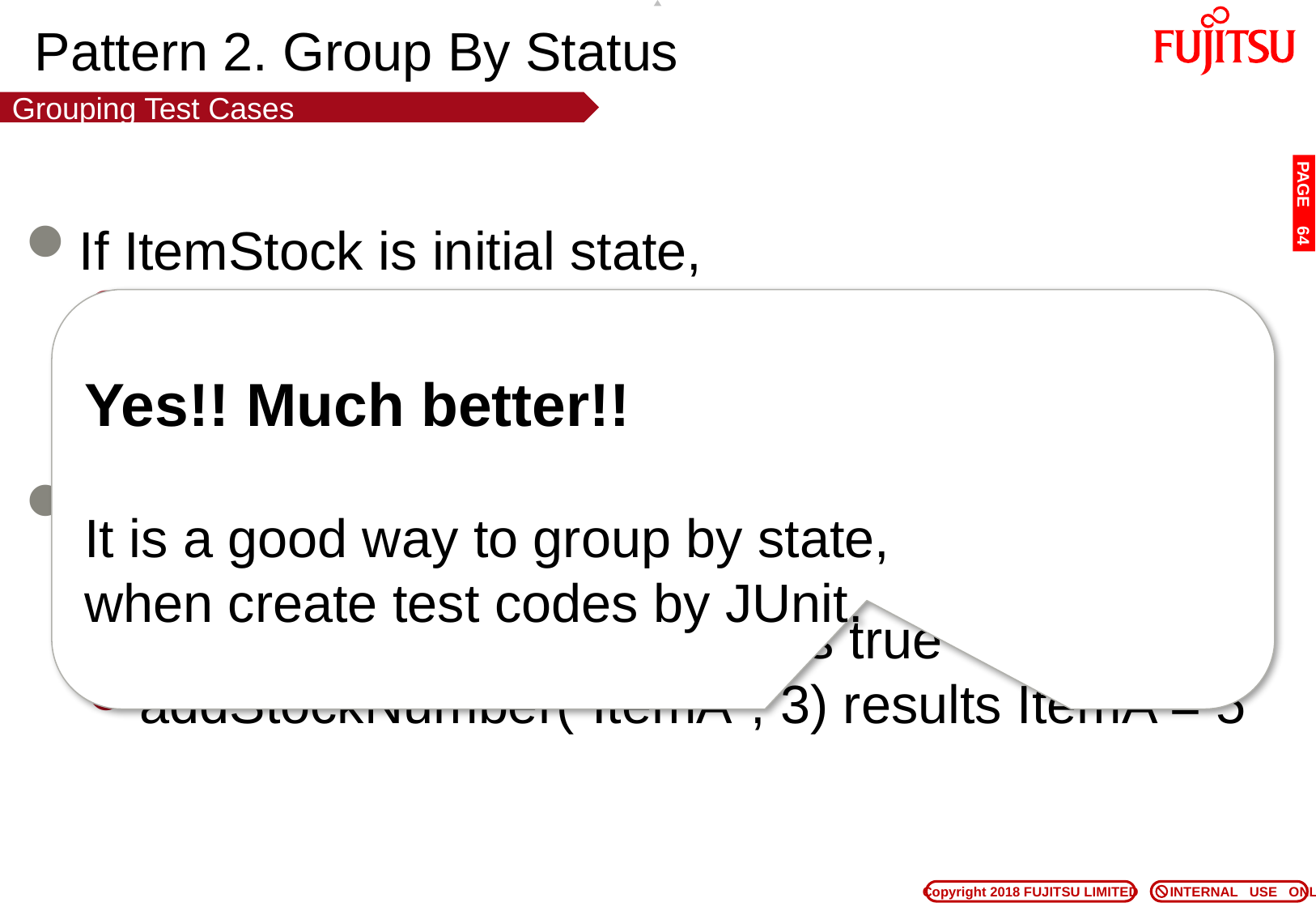

# Pattern 2. Group By Status
Grouping Test Cases
PAGE    64
If ItemStock is initial state,
getStockNumber(“ItemA”) returns 0
isRegistered(“ItemA”) returns false
addStockNumber(“ItemA”, 1) results ItemA = 1
If ItemStock has 2 ItemA,
getStockNumber(“ItemA”) returns 2
isRegistered(“ItemA”) returns true
addStockNumber(“ItemA”, 3) results ItemA = 5
Yes!! Much better!!

It is a good way to group by state,
when create test codes by JUnit.